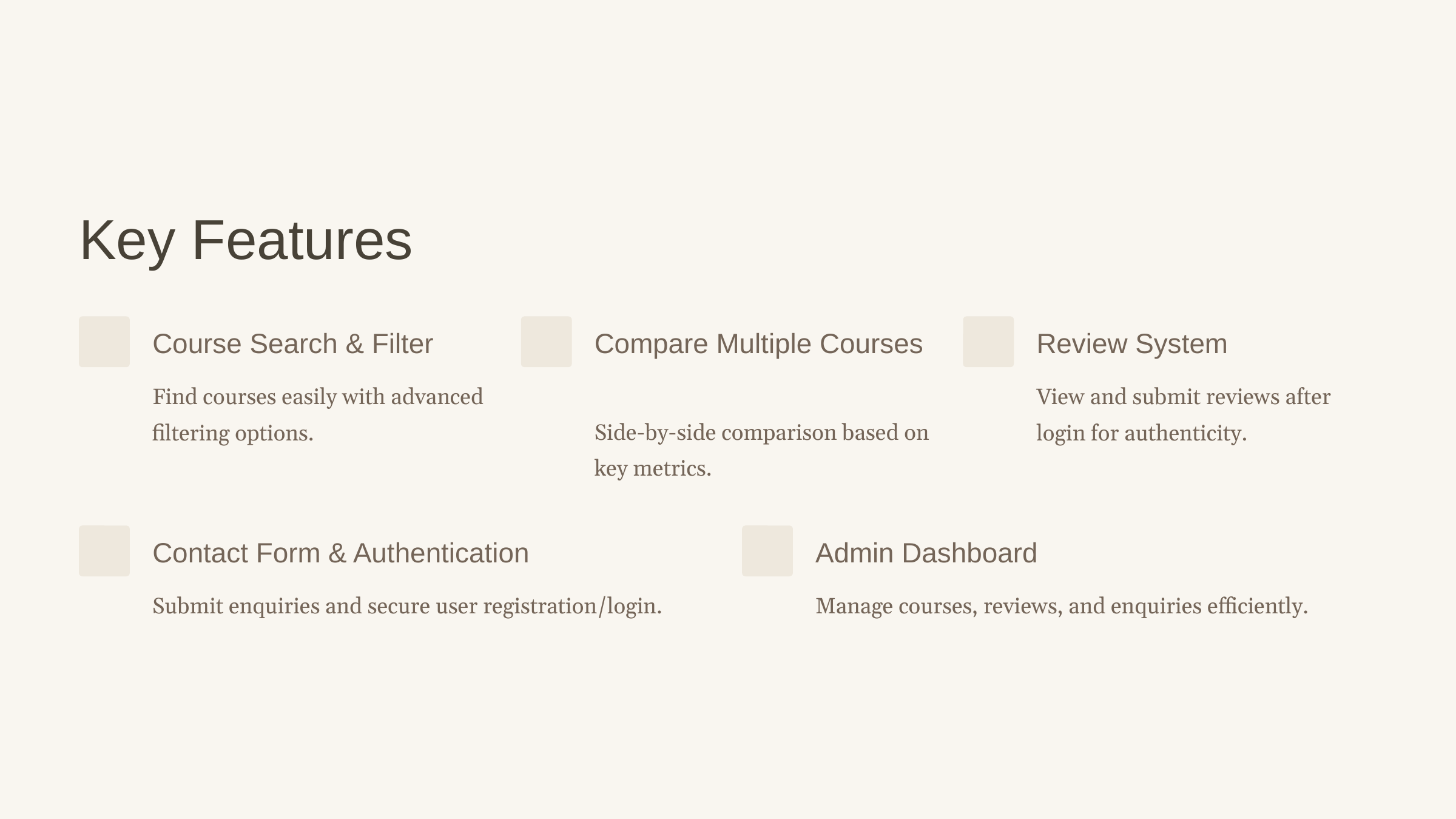

Key Features

Course Search & Filter
Compare Multiple Courses
Review System
Find courses easily with advanced filtering options.
View and submit reviews after login for authenticity.
Side-by-side comparison based on key metrics.

Contact Form & Authentication
Admin Dashboard
Submit enquiries and secure user registration/login.
Manage courses, reviews, and enquiries efficiently.